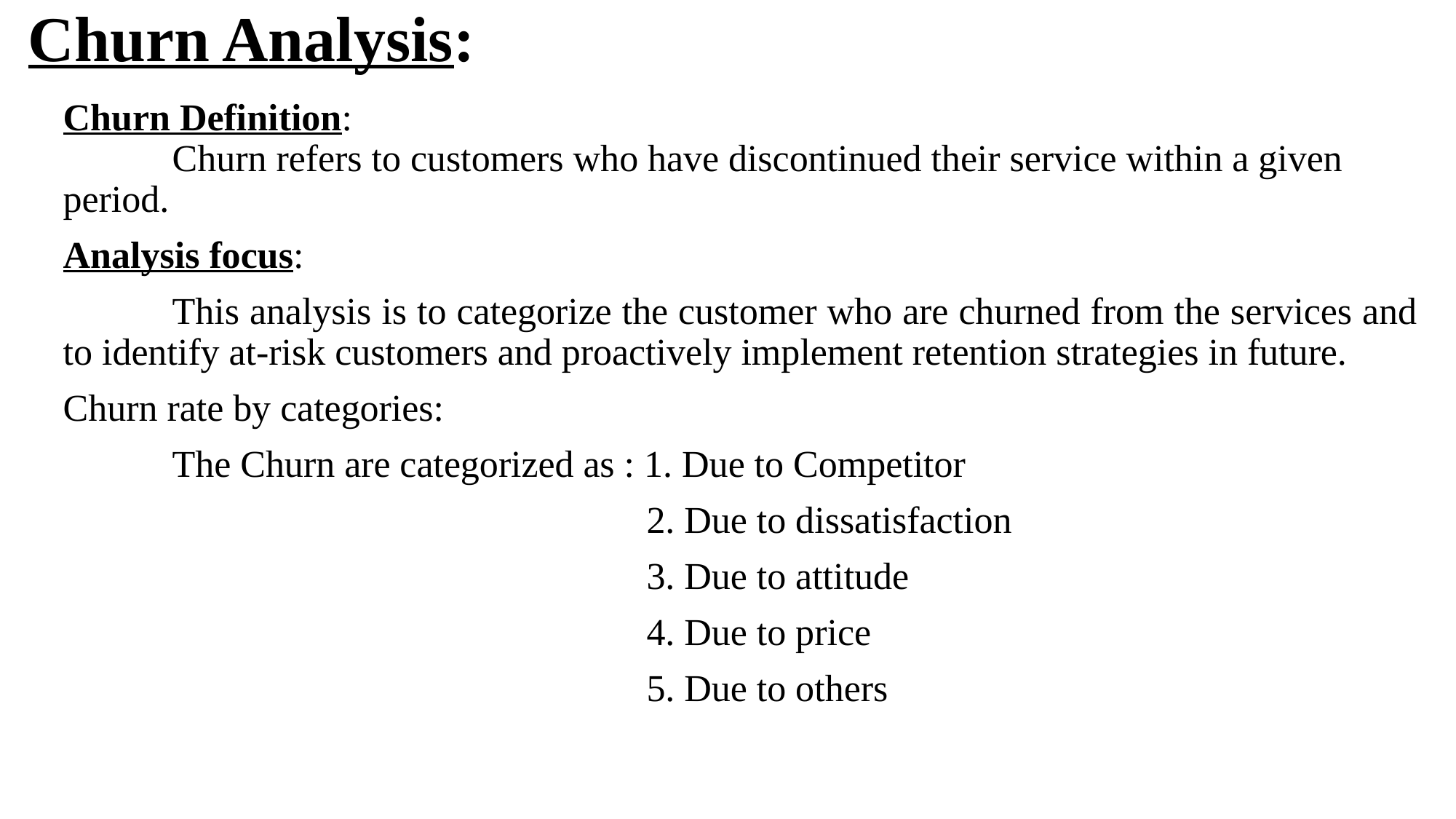

# Churn Analysis:
Churn Definition:
	Churn refers to customers who have discontinued their service within a given period.
Analysis focus:
	This analysis is to categorize the customer who are churned from the services and to identify at-risk customers and proactively implement retention strategies in future.
Churn rate by categories:
	The Churn are categorized as : 1. Due to Competitor
					    2. Due to dissatisfaction
					    3. Due to attitude
					    4. Due to price
					    5. Due to others